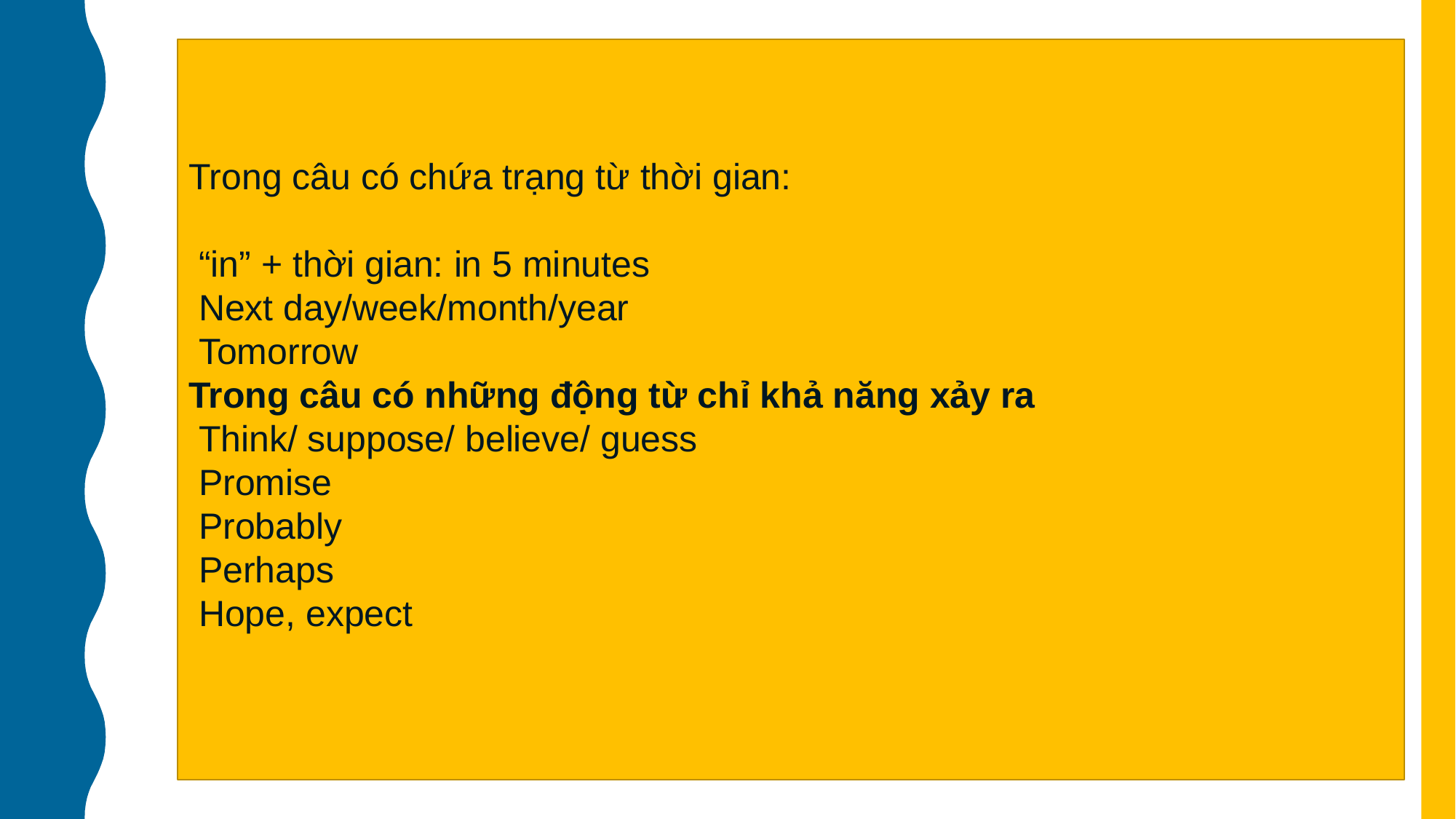

Trong câu có chứa trạng từ thời gian:

 “in” + thời gian: in 5 minutes
 Next day/week/month/year
 Tomorrow
Trong câu có những động từ chỉ khả năng xảy ra
 Think/ suppose/ believe/ guess
 Promise
 Probably
 Perhaps
 Hope, expect